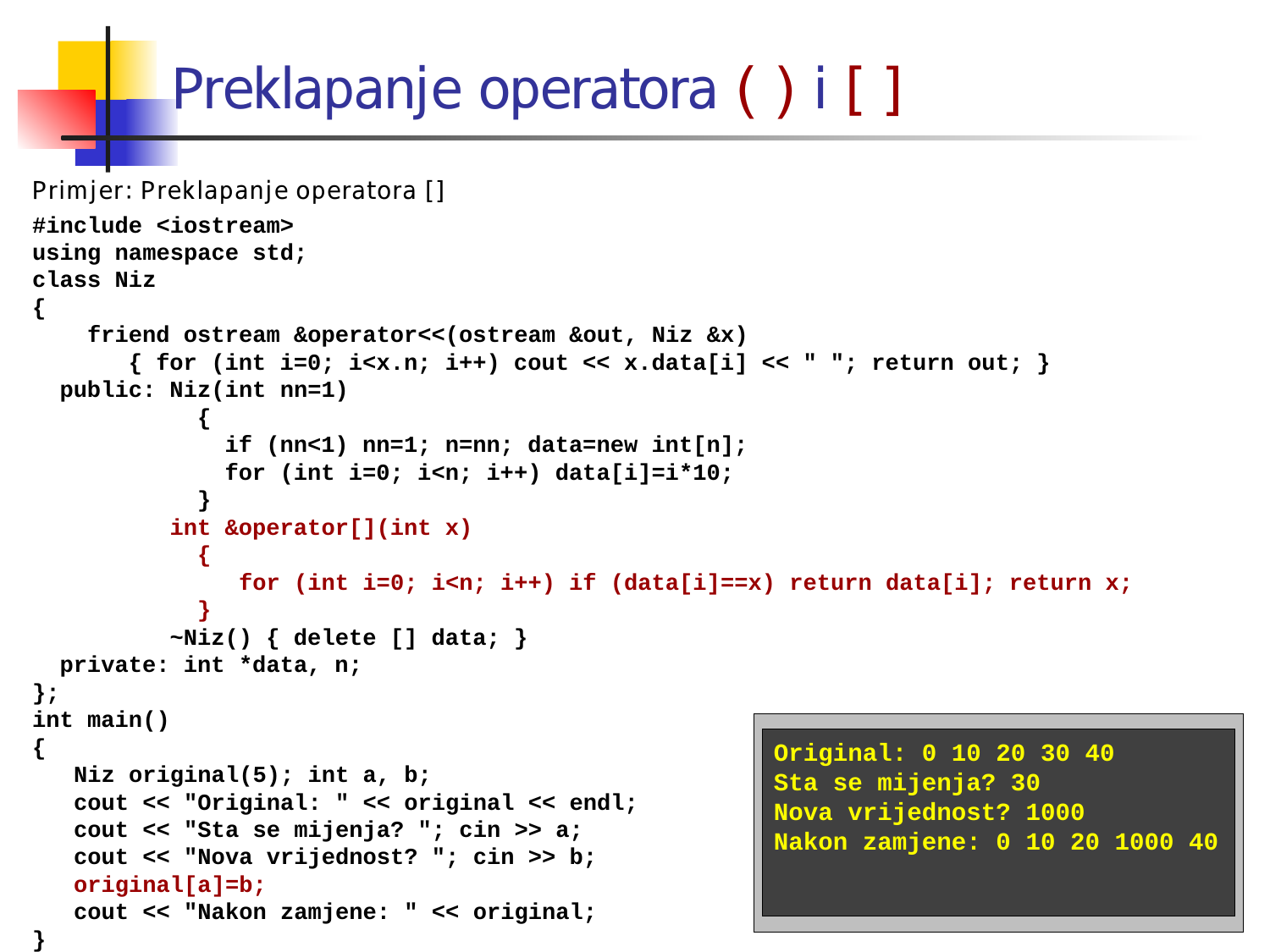

Preklapanje operatora ( ) i [ ]
Primjer: Preklapanje operatora []
#include <iostream>
using namespace std;
class Niz
{
    friend ostream &operator<<(ostream &out, Niz &x)
       { for (int i=0; i<x.n; i++) cout << x.data[i] << " "; return out; }
  public: Niz(int nn=1)
            {
              if (nn<1) nn=1; n=nn; data=new int[n];
              for (int i=0; i<n; i++) data[i]=i*10;
            }
          int &operator[](int x)
            {
               for (int i=0; i<n; i++) if (data[i]==x) return data[i]; return x;
            }
          ~Niz() { delete [] data; }
  private: int *data, n;
};
int main()
{
   Niz original(5); int a, b;
   cout << "Original: " << original << endl;
   cout << "Sta se mijenja? "; cin >> a;
   cout << "Nova vrijednost? "; cin >> b;
   original[a]=b;
   cout << "Nakon zamjene: " << original;
}

Original: 0 10 20 30 40
Sta se mijenja? 30
Nova vrijednost? 1000
Nakon zamjene: 0 10 20 1000 40